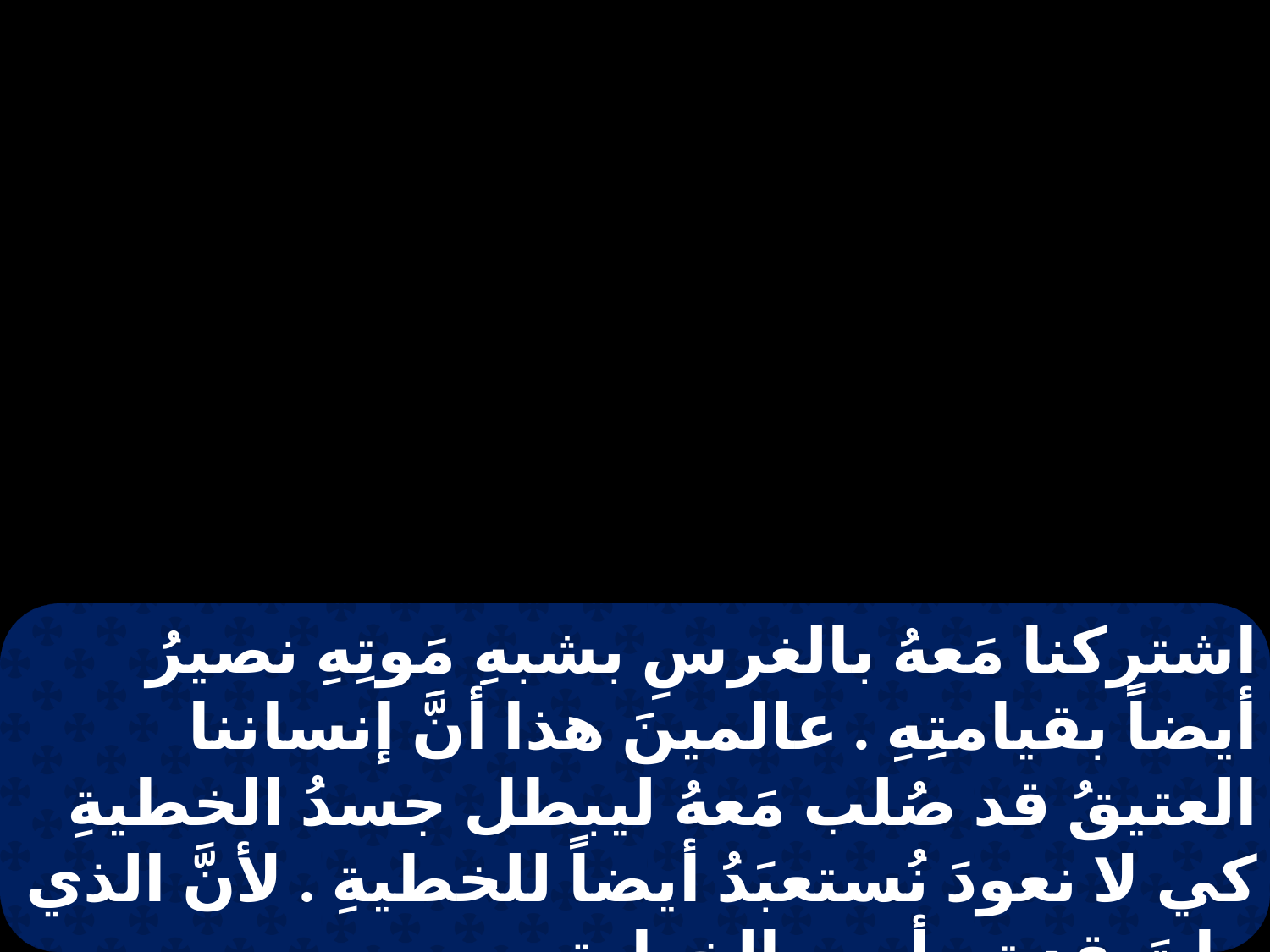

اشتركنا مَعهُ بالغرسِ بشبهِ مَوتِهِ نصيرُ أيضاً بقيامتِهِ . عالمينَ هذا أنَّ إنساننا العتيقُ قد صُلب مَعهُ ليبطل جسدُ الخطيةِ كي لا نعودَ نُستعبَدُ أيضاً للخطيةِ . لأنَّ الذي ماتَ قد تبرأ من الخطيةِ .